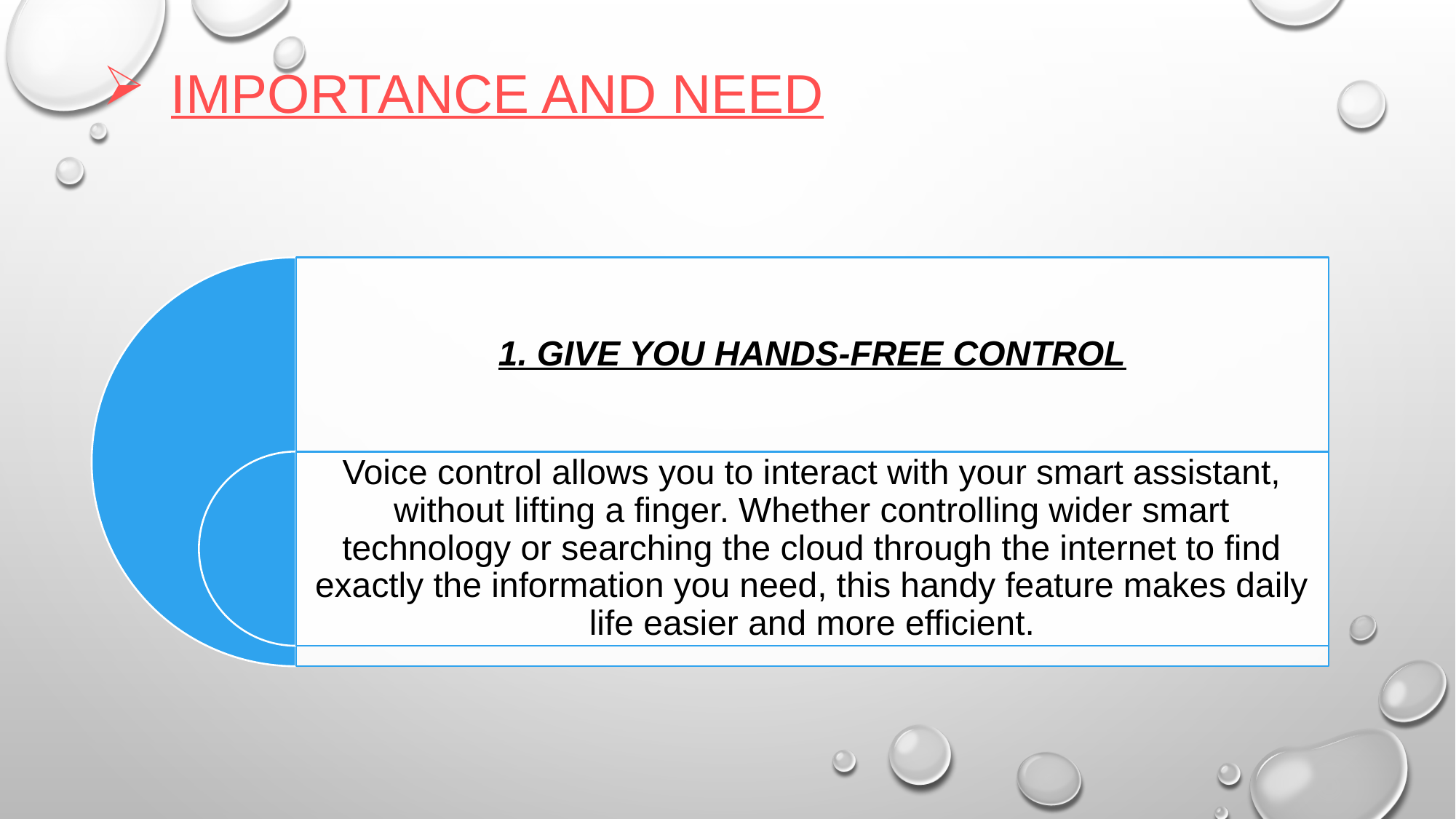

# Importance and need
1. GIVE YOU HANDS-FREE CONTROL
Voice control allows you to interact with your smart assistant, without lifting a finger. Whether controlling wider smart technology or searching the cloud through the internet to find exactly the information you need, this handy feature makes daily life easier and more efficient.